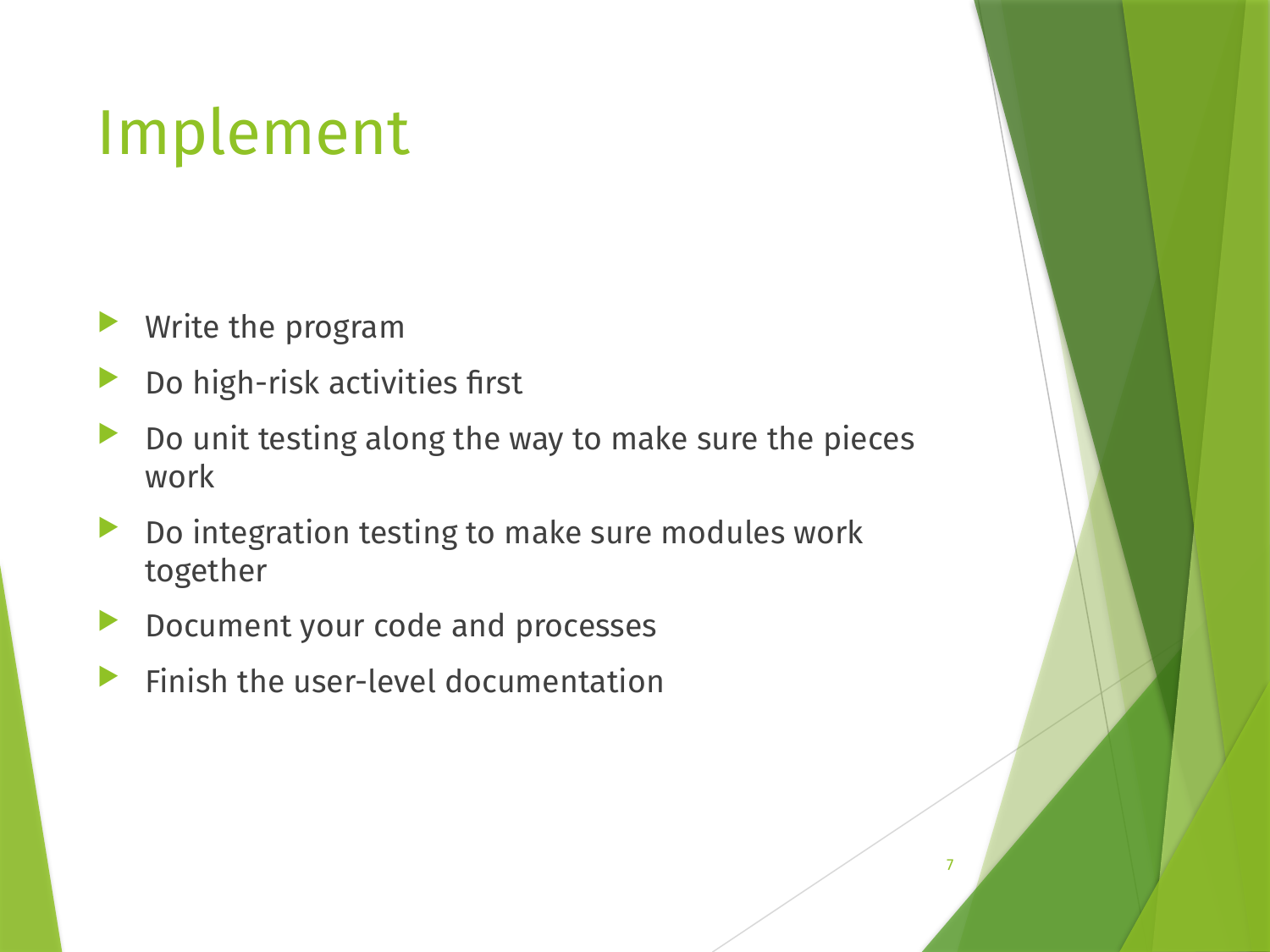

# Implement
Write the program
Do high-risk activities first
Do unit testing along the way to make sure the pieces work
Do integration testing to make sure modules work together
Document your code and processes
Finish the user-level documentation
7